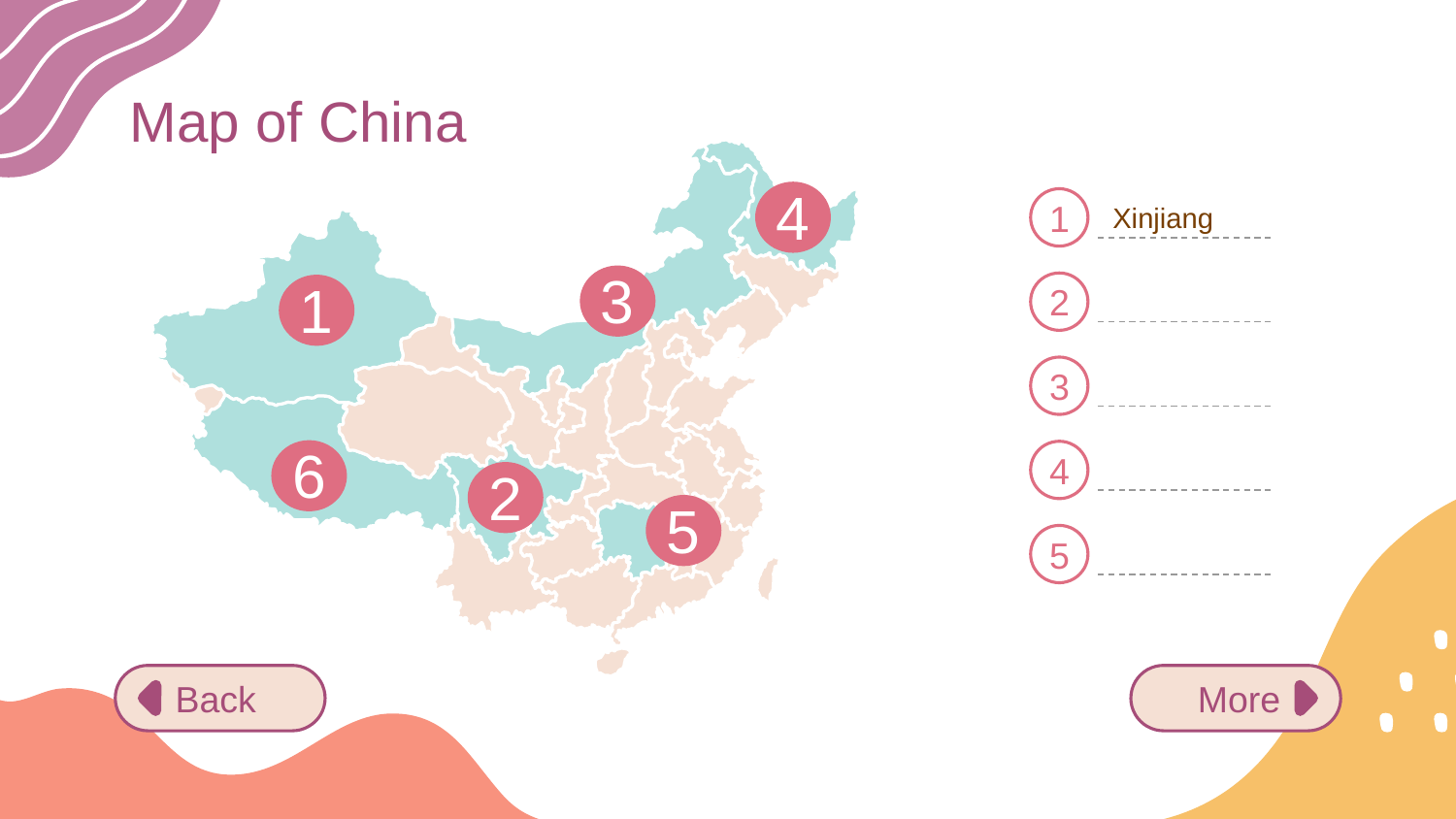

# Map of China

4

Xinjiang

1
3

2
1

3
6

4
2

5

5

Back
More